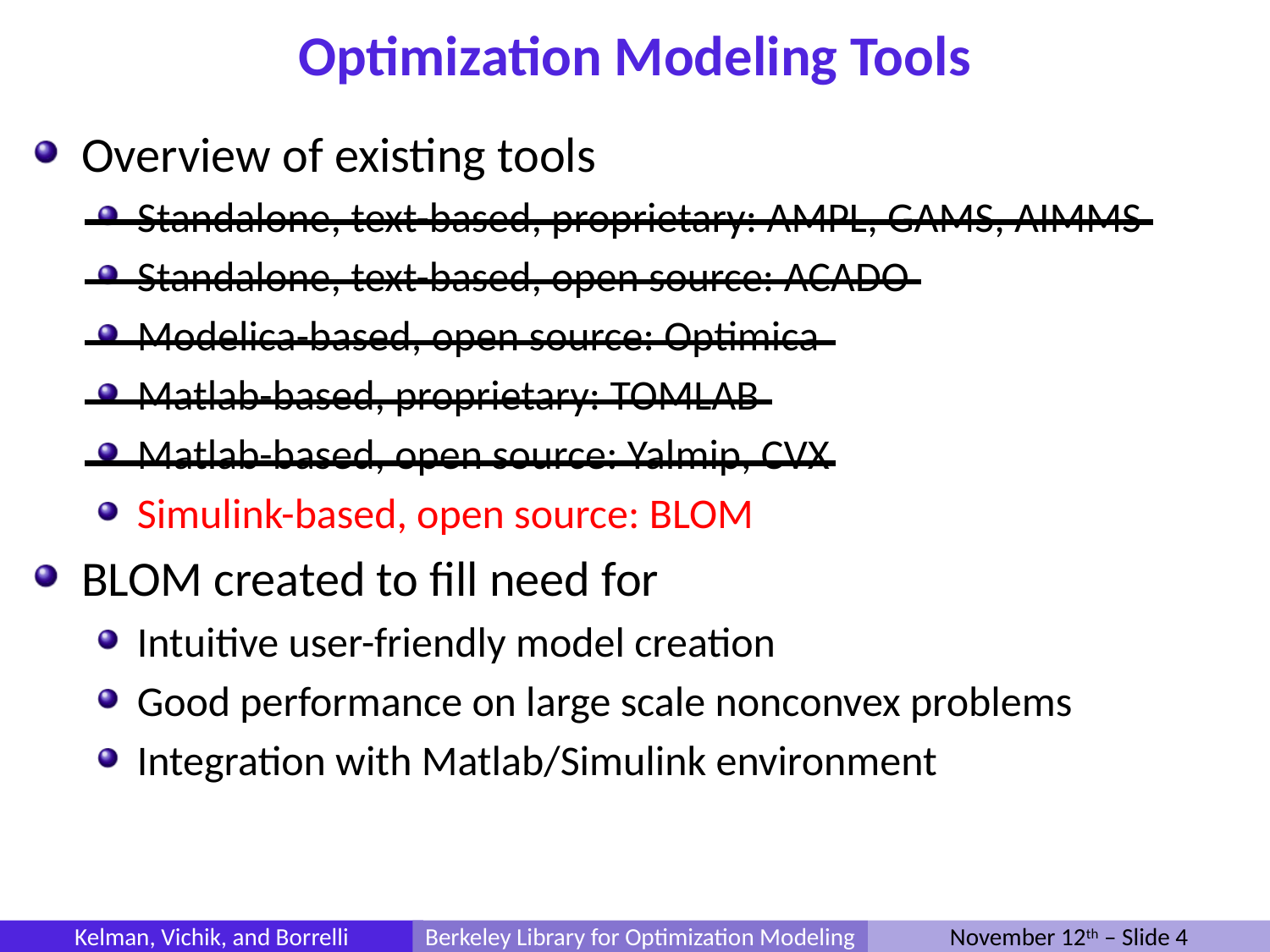

# Optimization Modeling Tools
Overview of existing tools
Standalone, text-based, proprietary: AMPL, GAMS, AIMMS
Standalone, text-based, open source: ACADO
Modelica-based, open source: Optimica
Matlab-based, proprietary: TOMLAB
Matlab-based, open source: Yalmip, CVX
Simulink-based, open source: BLOM
BLOM created to fill need for
Intuitive user-friendly model creation
Good performance on large scale nonconvex problems
Integration with Matlab/Simulink environment